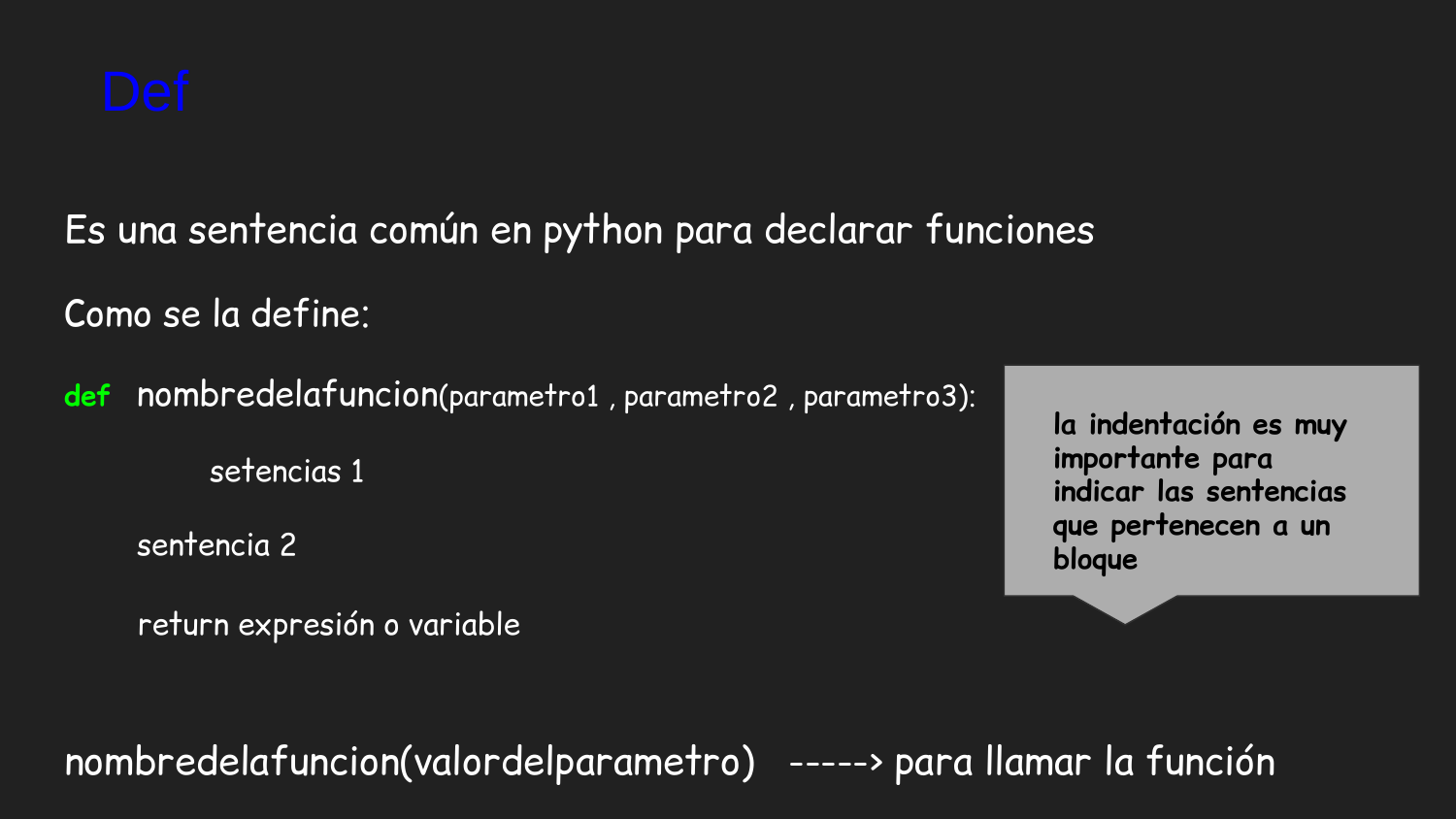

# Def
Es una sentencia común en python para declarar funciones
Como se la define:
def   nombredelafuncion(parametro1 , parametro2 , parametro3):
    	setencias 1
sentencia 2
   return expresión o variable

nombredelafuncion(valordelparametro)   -----> para llamar la función

la indentación es muy  importante para indicar las sentencias que pertenecen a un bloque